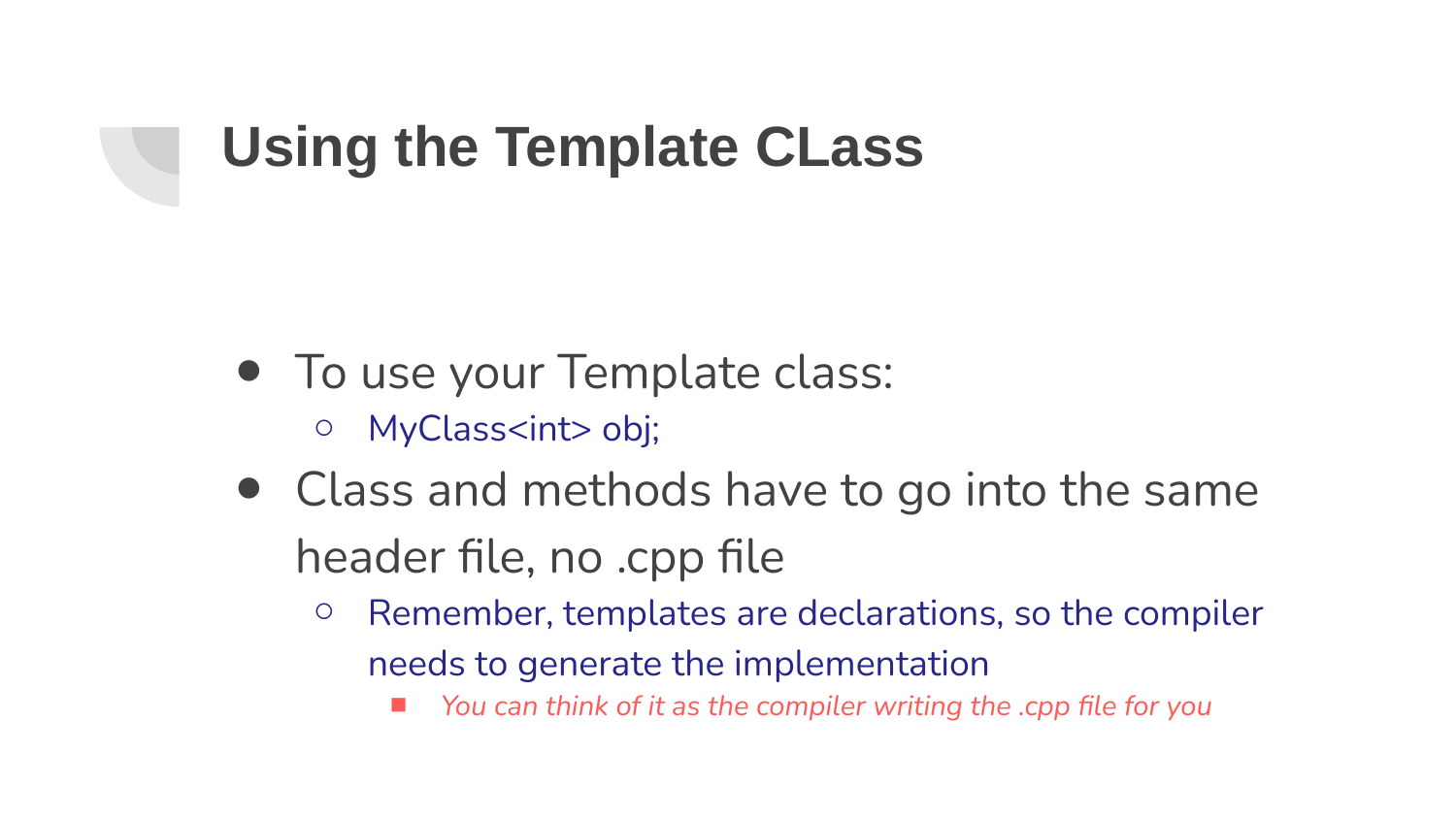

# Using the Template CLass
To use your Template class:
MyClass<int> obj;
Class and methods have to go into the same header file, no .cpp file
Remember, templates are declarations, so the compiler needs to generate the implementation
You can think of it as the compiler writing the .cpp file for you